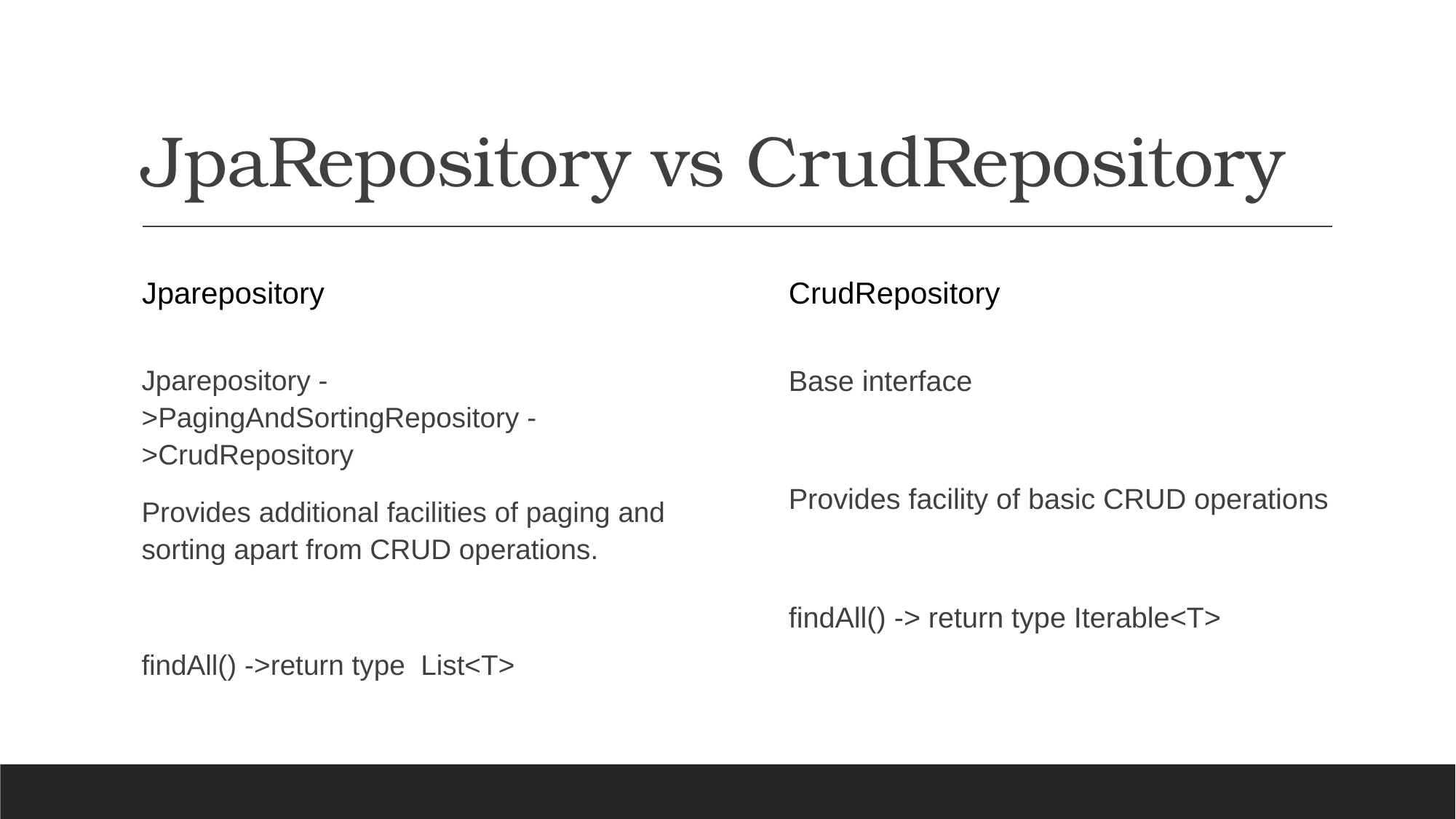

# JpaRepository vs CrudRepository
Jparepository
CrudRepository
Base interface

Provides facility of basic CRUD operations

findAll() -> return type Iterable<T>

Jparepository ->PagingAndSortingRepository ->CrudRepository
Provides additional facilities of paging and sorting apart from CRUD operations.

findAll() ->return type  List<T>